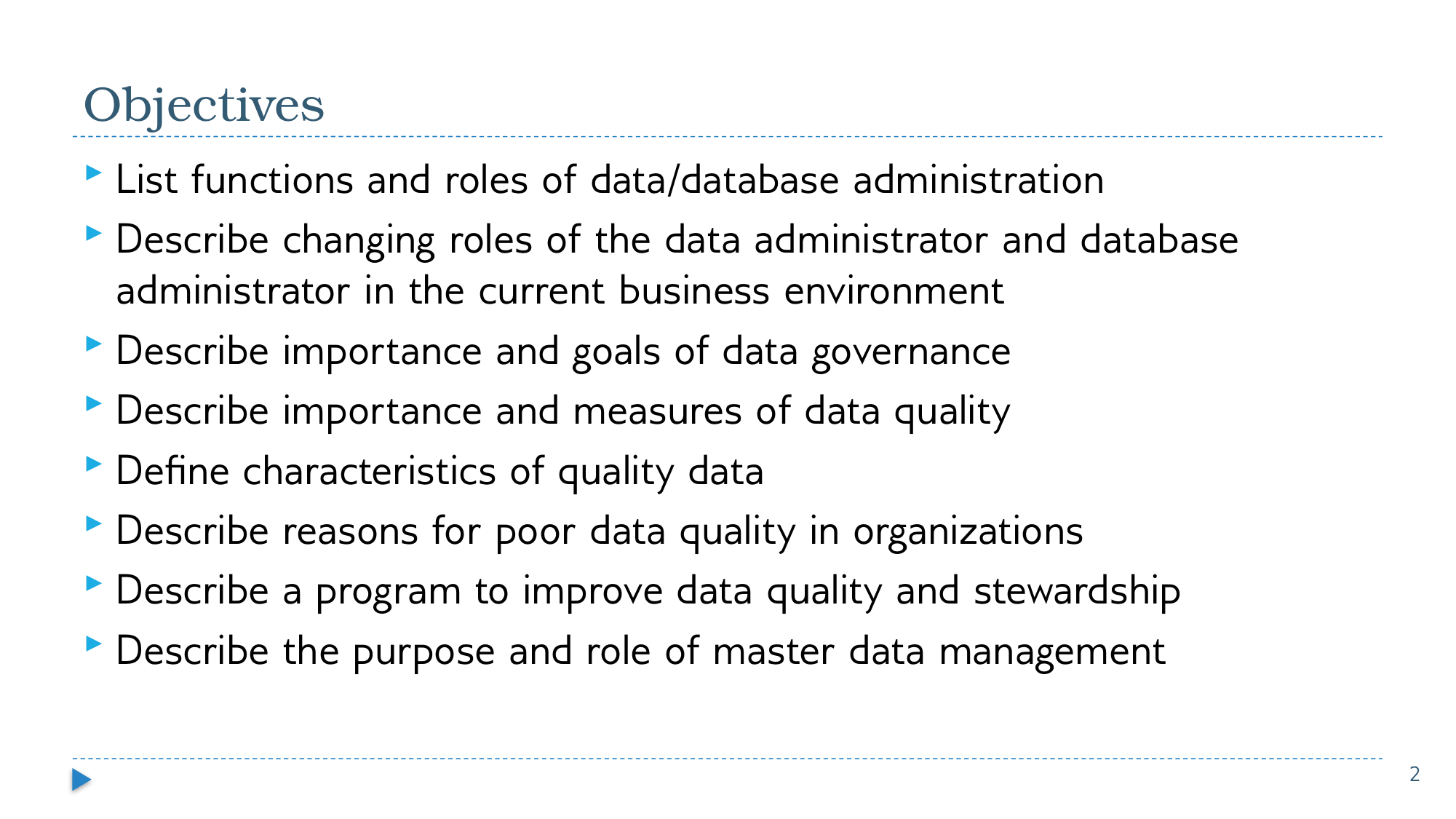

# Objectives
List functions and roles of data/database administration
Describe changing roles of the data administrator and database administrator in the current business environment
Describe importance and goals of data governance
Describe importance and measures of data quality
Define characteristics of quality data
Describe reasons for poor data quality in organizations
Describe a program to improve data quality and stewardship
Describe the purpose and role of master data management

2